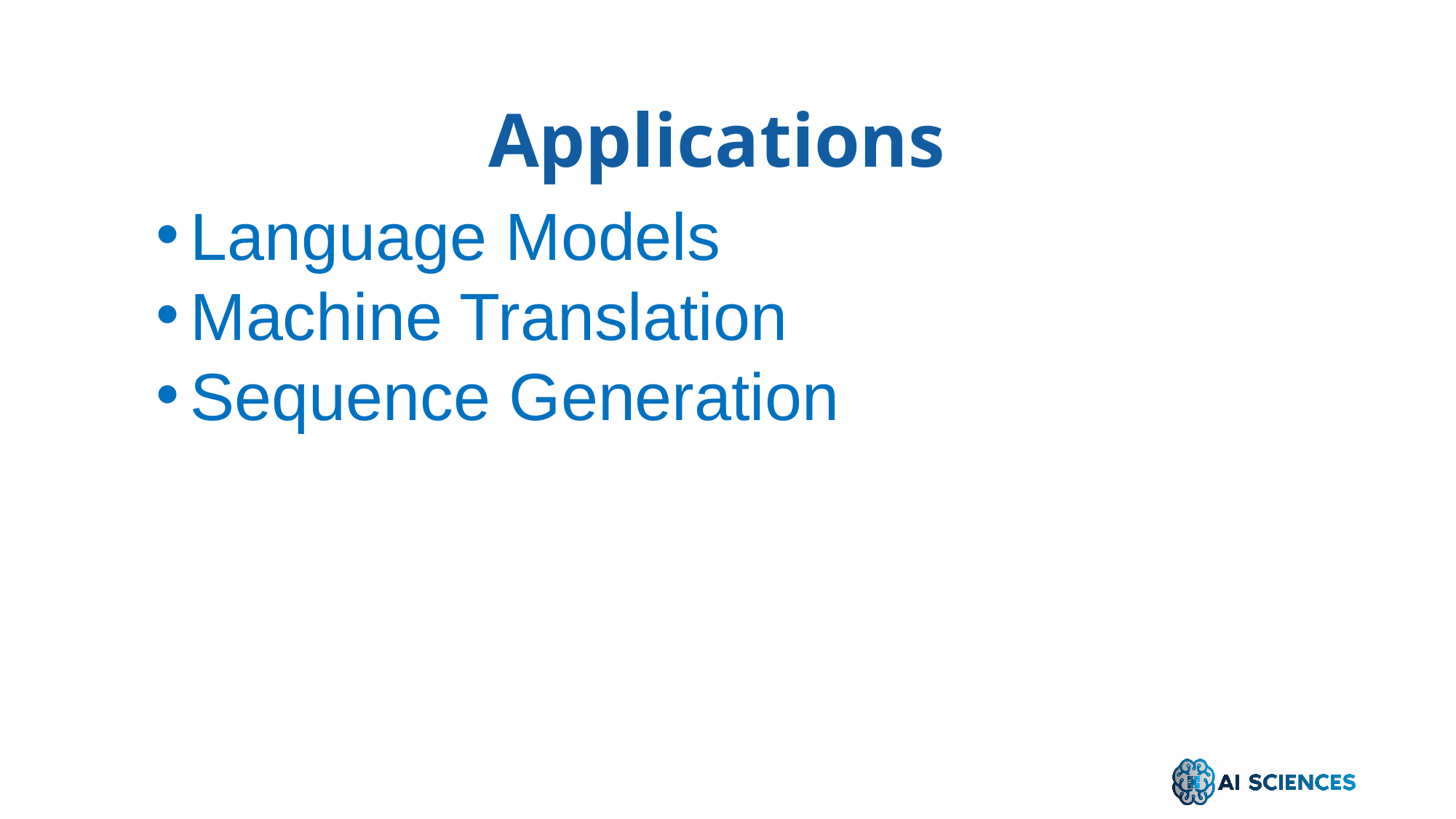

Applications
Language Models
Machine Translation
Sequence Generation